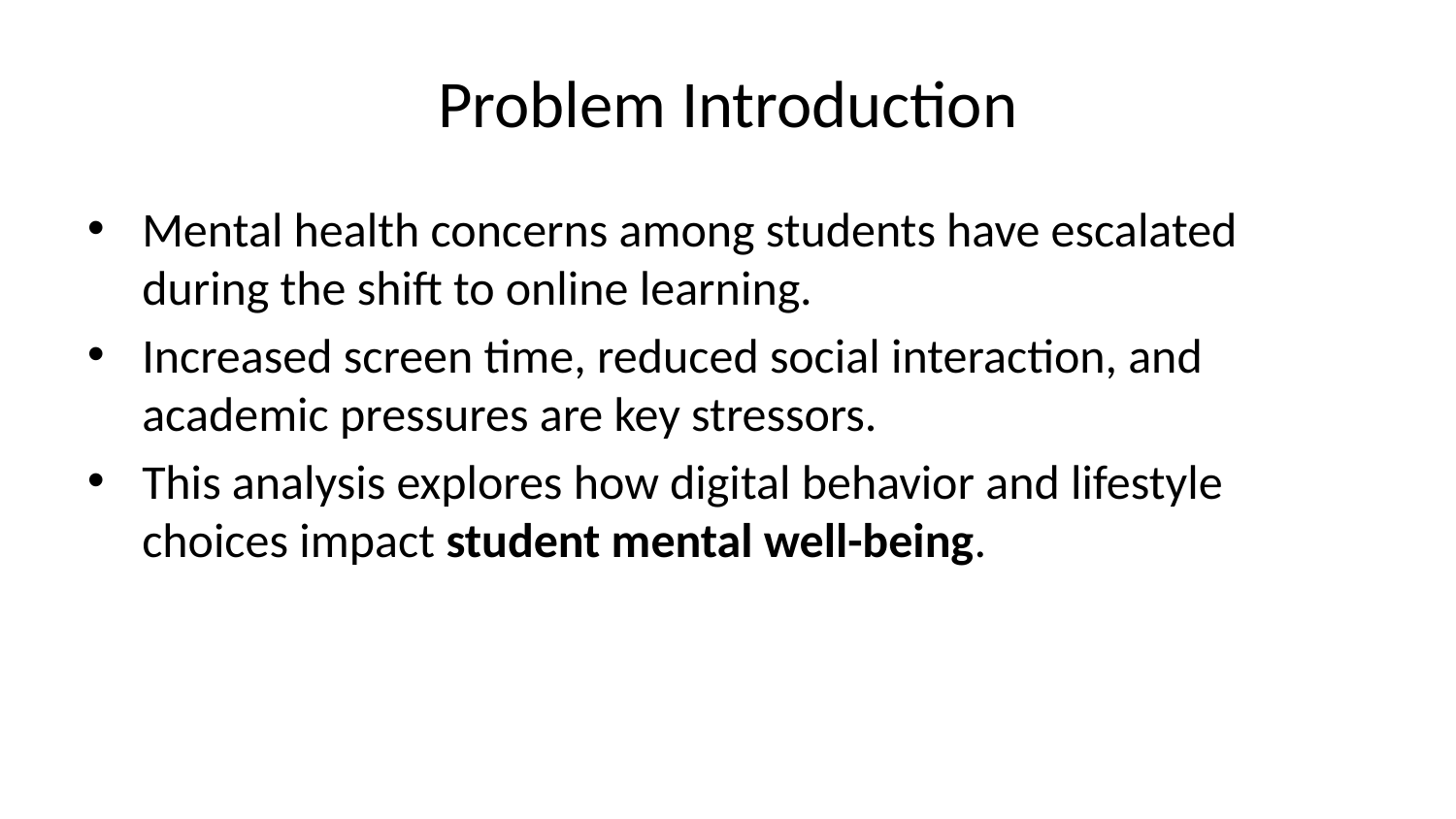

# Problem Introduction
Mental health concerns among students have escalated during the shift to online learning.
Increased screen time, reduced social interaction, and academic pressures are key stressors.
This analysis explores how digital behavior and lifestyle choices impact student mental well-being.